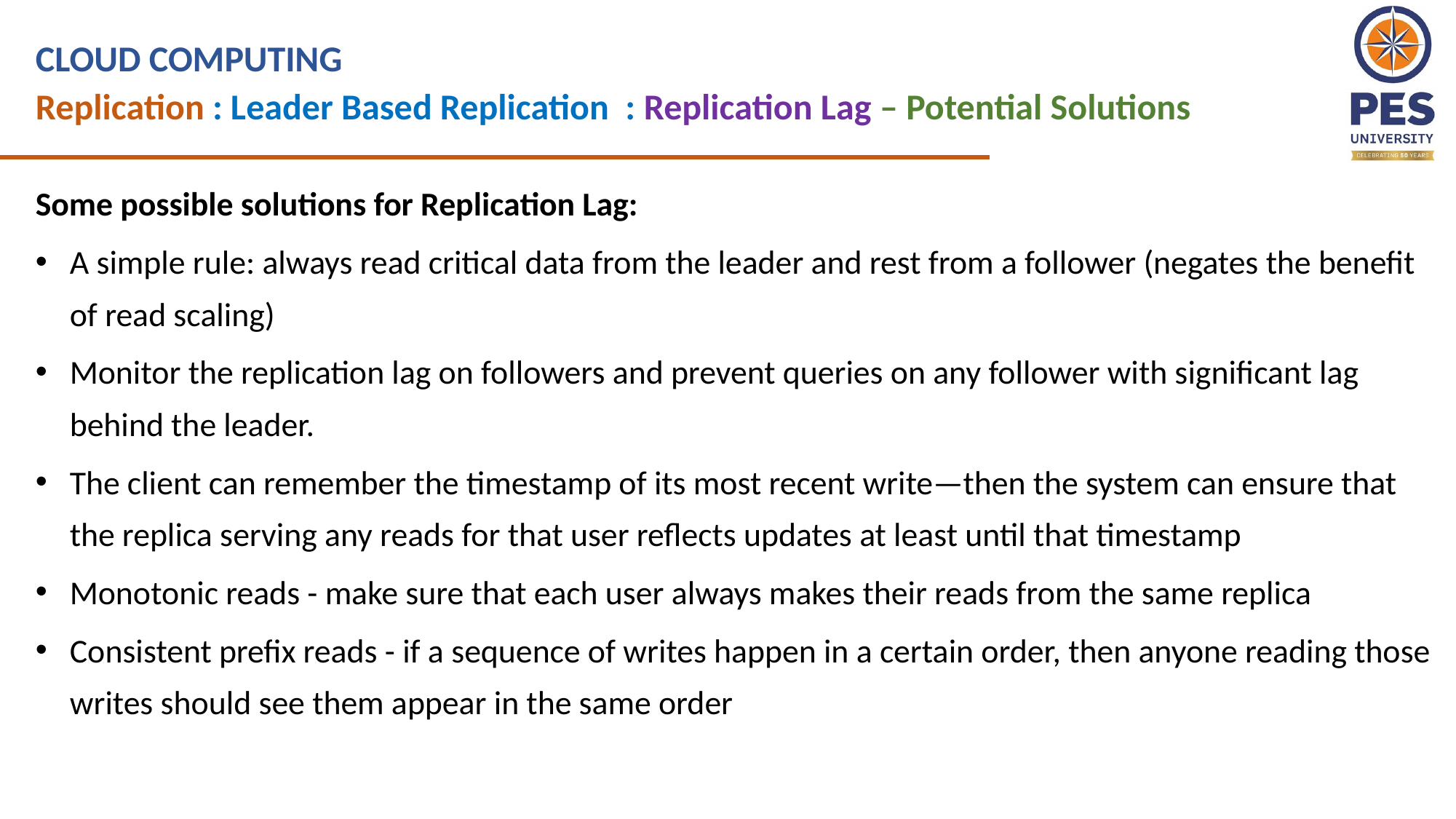

CLOUD COMPUTING
Replication : Leader Based Replication  : Replication Lag – Potential Solutions
Some possible solutions for Replication Lag:
A simple rule: always read critical data from the leader and rest from a follower (negates the benefit of read scaling)
Monitor the replication lag on followers and prevent queries on any follower with significant lag behind the leader.
The client can remember the timestamp of its most recent write—then the system can ensure that the replica serving any reads for that user reflects updates at least until that timestamp
Monotonic reads - make sure that each user always makes their reads from the same replica
Consistent prefix reads - if a sequence of writes happen in a certain order, then anyone reading those writes should see them appear in the same order